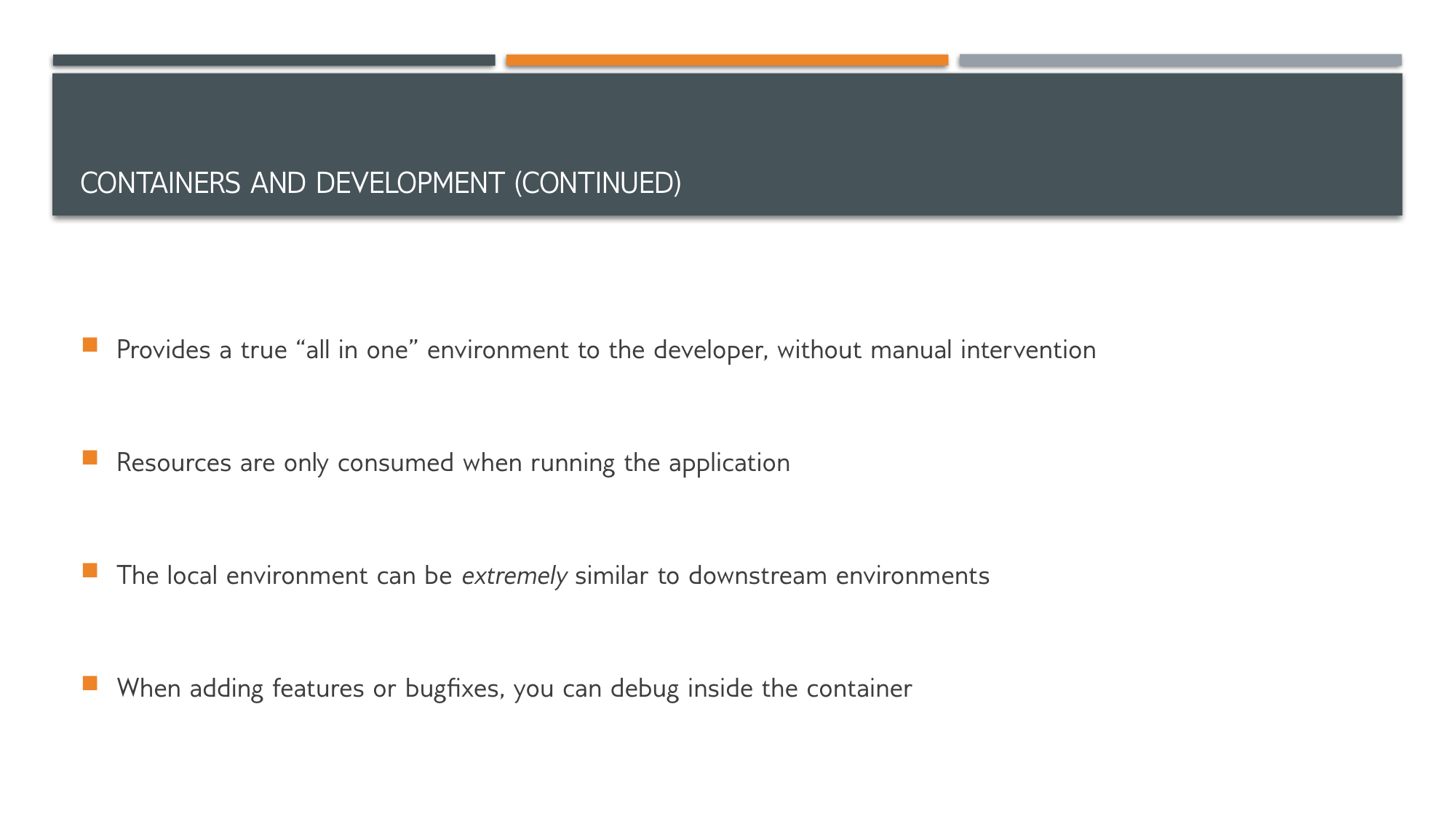

# Containers and Development (Continued)
Provides a true “all in one” environment to the developer, without manual intervention
Resources are only consumed when running the application
The local environment can be extremely similar to downstream environments
When adding features or bugfixes, you can debug inside the container